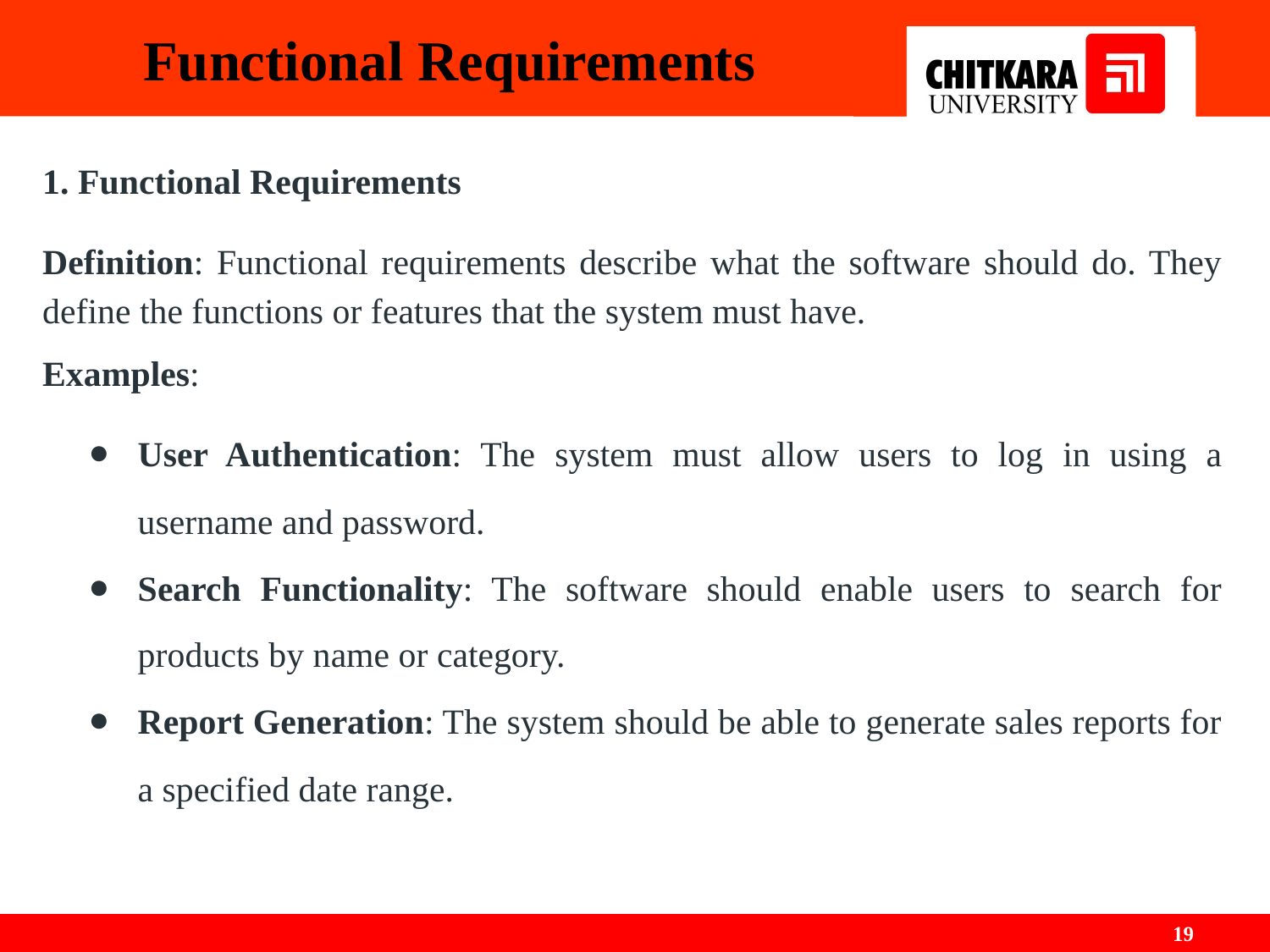

# Functional Requirements
1. Functional Requirements
Definition: Functional requirements describe what the software should do. They define the functions or features that the system must have.
Examples:
User Authentication: The system must allow users to log in using a username and password.
Search Functionality: The software should enable users to search for products by name or category.
Report Generation: The system should be able to generate sales reports for a specified date range.

19